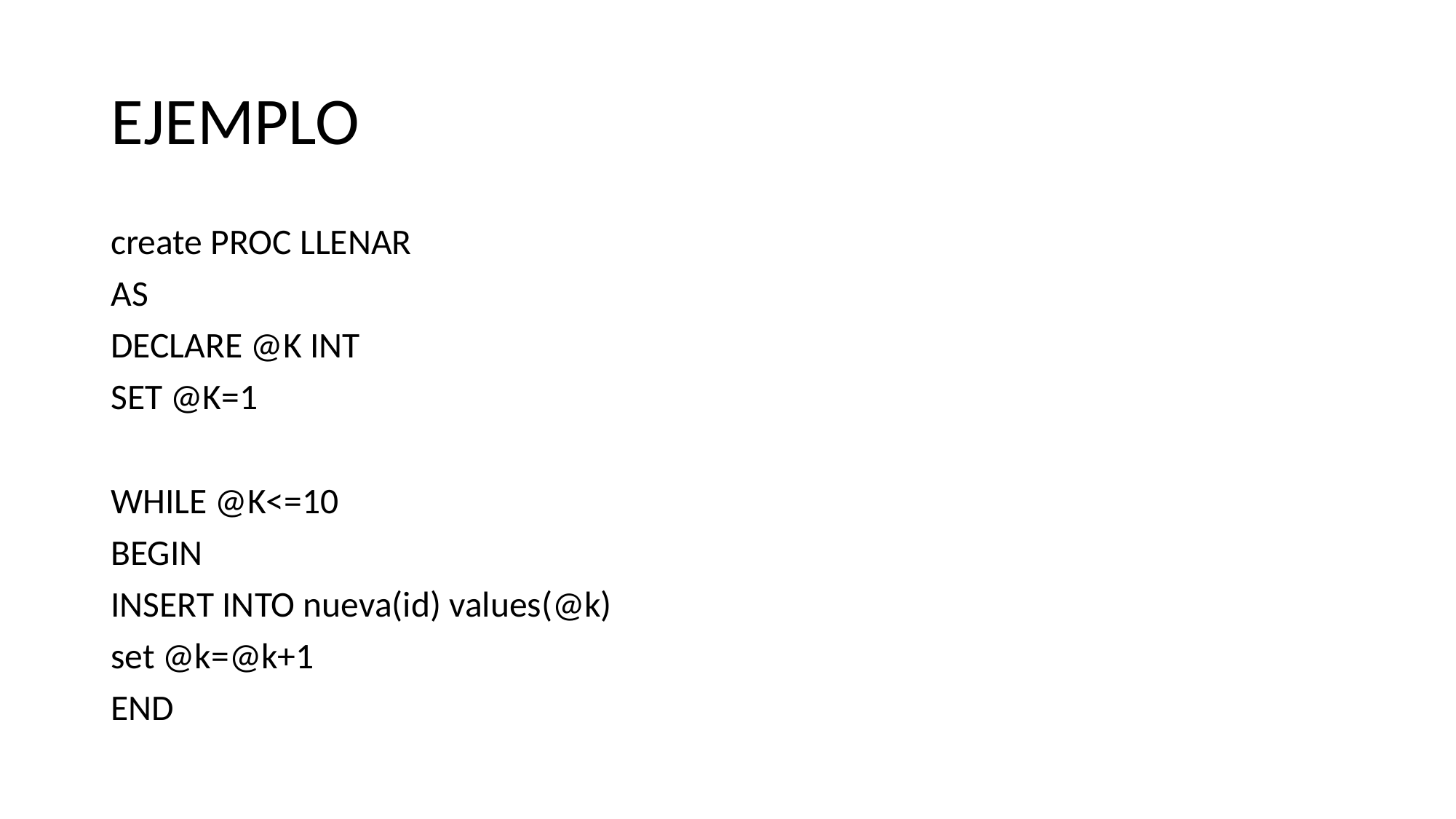

# EJEMPLO
create PROC LLENAR
AS
DECLARE @K INT
SET @K=1

WHILE @K<=10
BEGIN
INSERT INTO nueva(id) values(@k)
set @k=@k+1
END